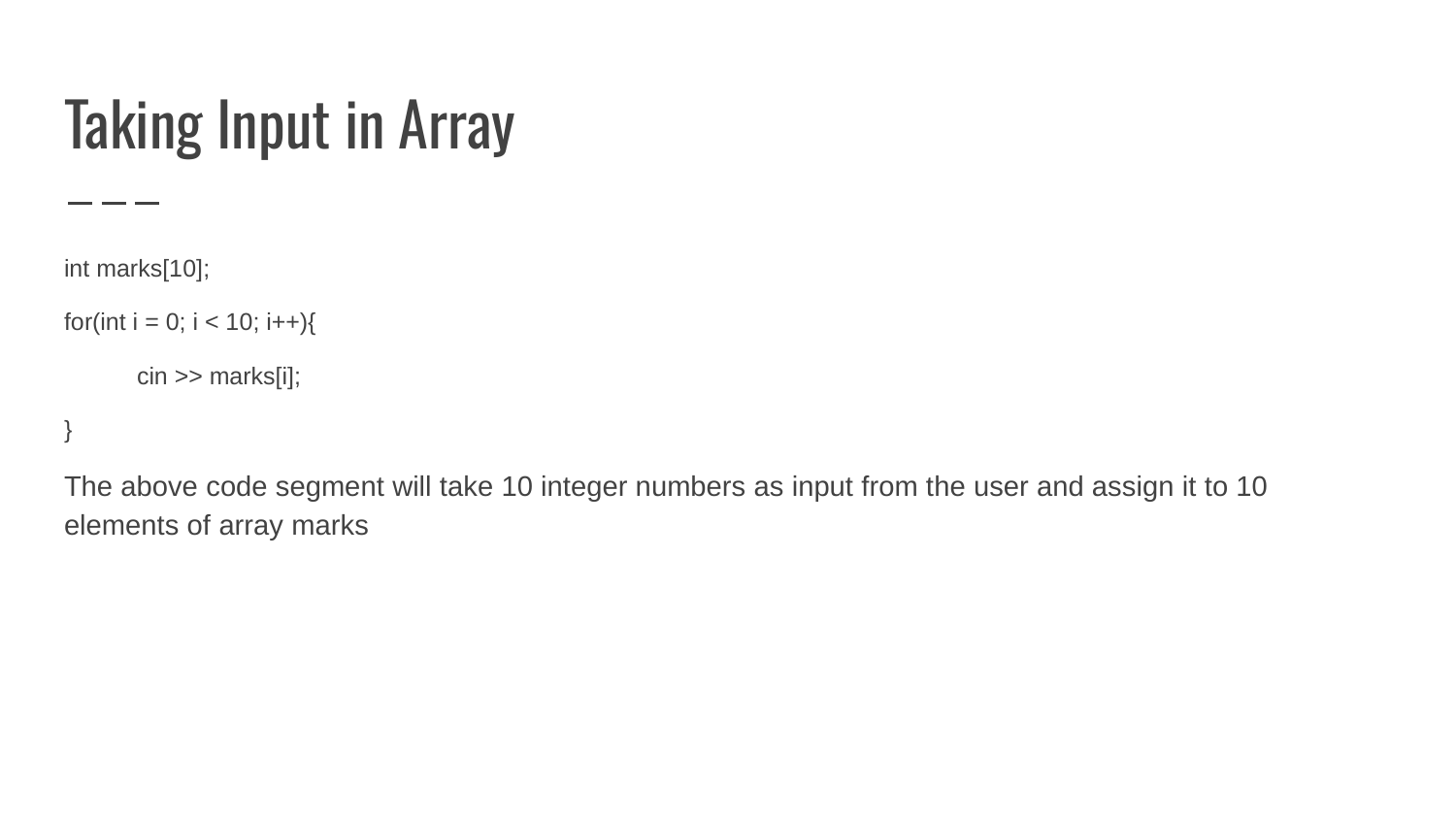

# Taking Input in Array
int marks[10];
for(int i = 0; i < 10; i++){
cin >> marks[i];
}
The above code segment will take 10 integer numbers as input from the user and assign it to 10 elements of array marks